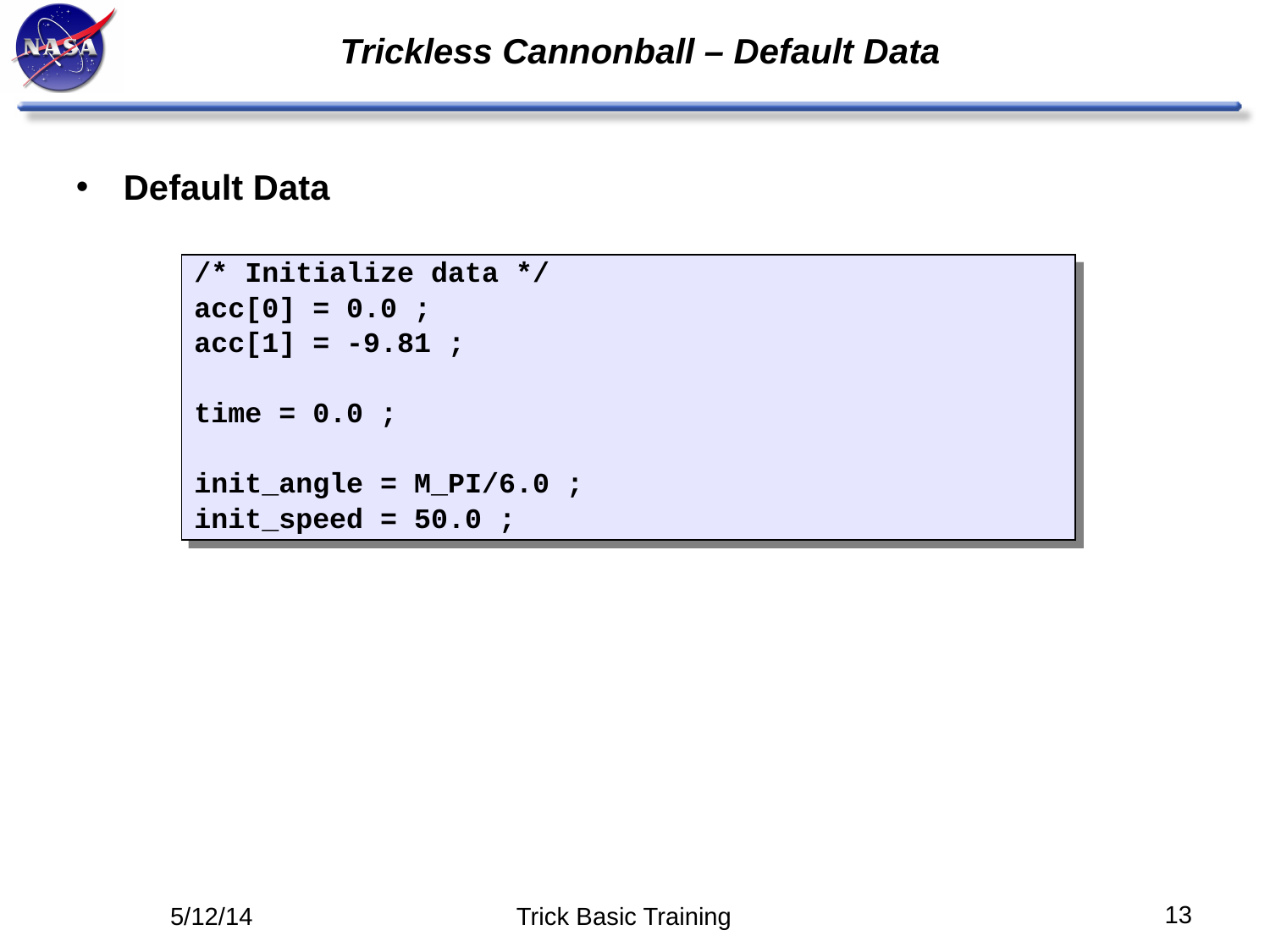

Trickless Cannonball – Default Data
# Default Data

/* Initialize data */
acc[0] = 0.0 ;
acc[1] = -9.81 ;

time = 0.0 ;

init_angle = M_PI/6.0 ;
init_speed = 50.0 ;
13
5/12/14
Trick Basic Training